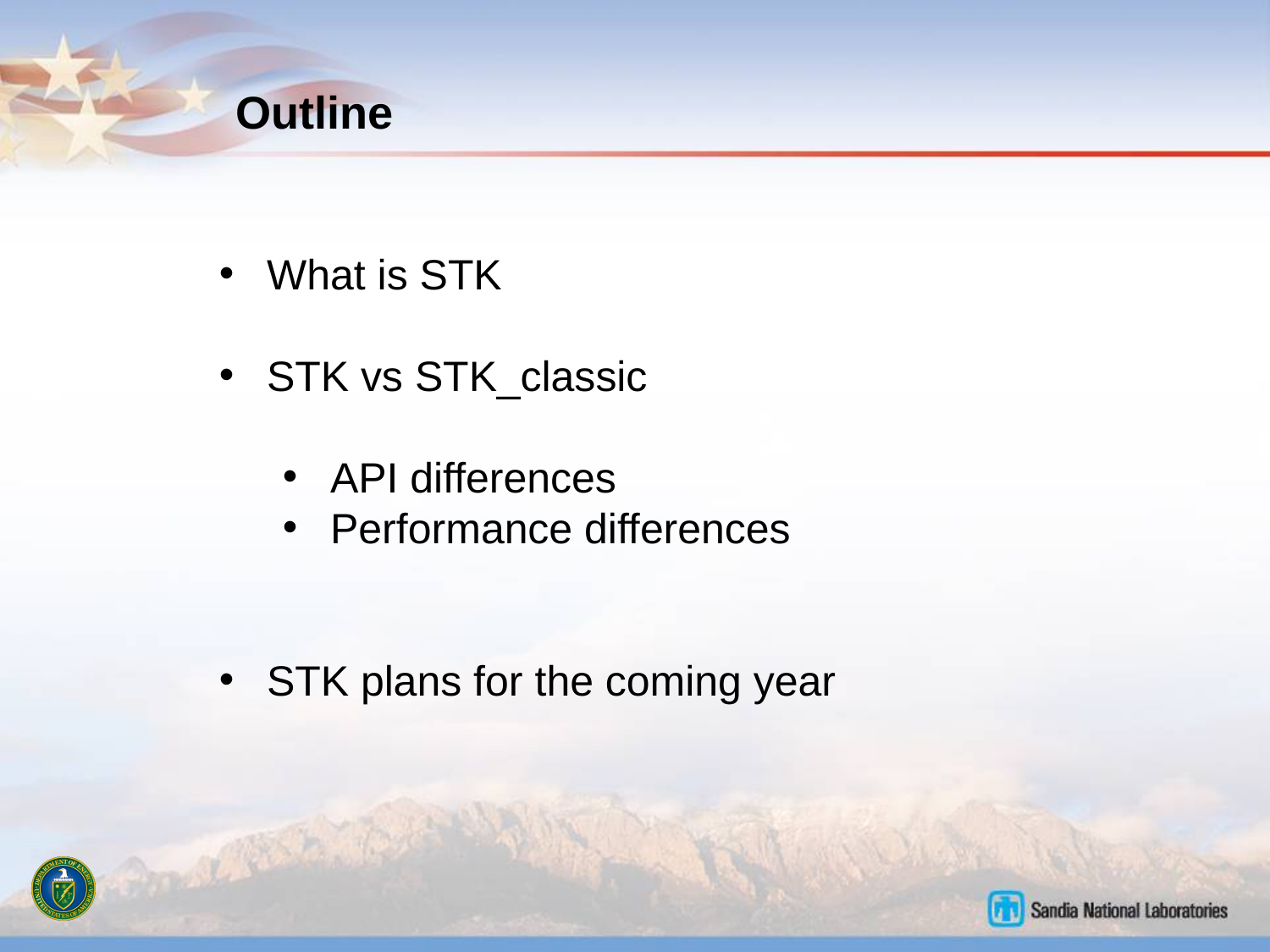

# Outline
What is STK

STK vs STK_classic
API differences
Performance differences

STK plans for the coming year